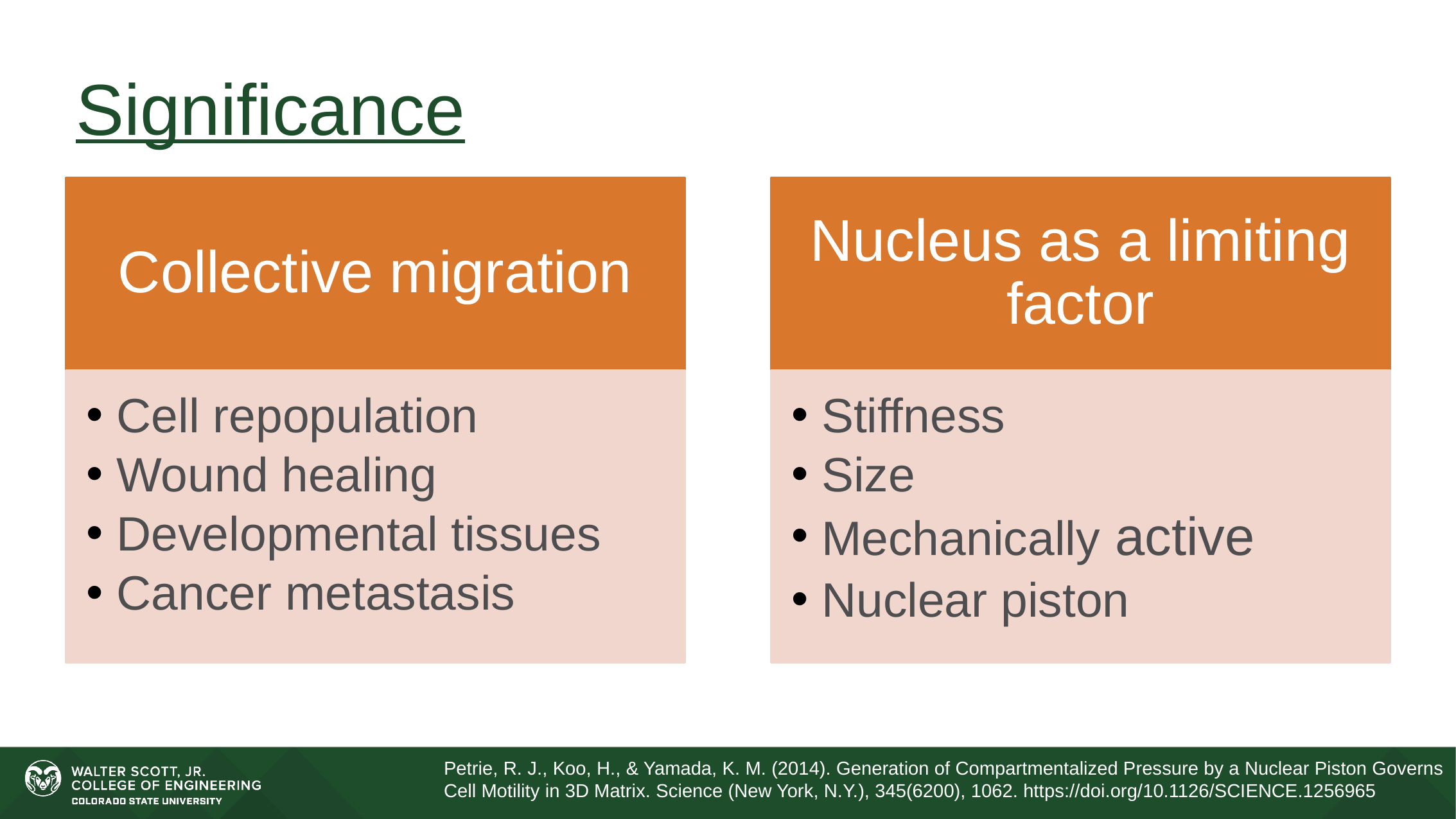

# Significance
Collective migration
Cell repopulation
Wound healing
Developmental tissues
Cancer metastasis
Nucleus as a limiting factor
Stiffness
Size
Mechanically active
Nuclear piston

Petrie, R. J., Koo, H., & Yamada, K. M. (2014). Generation of Compartmentalized Pressure by a Nuclear Piston Governs Cell Motility in 3D Matrix. Science (New York, N.Y.), 345(6200), 1062. https://doi.org/10.1126/SCIENCE.1256965